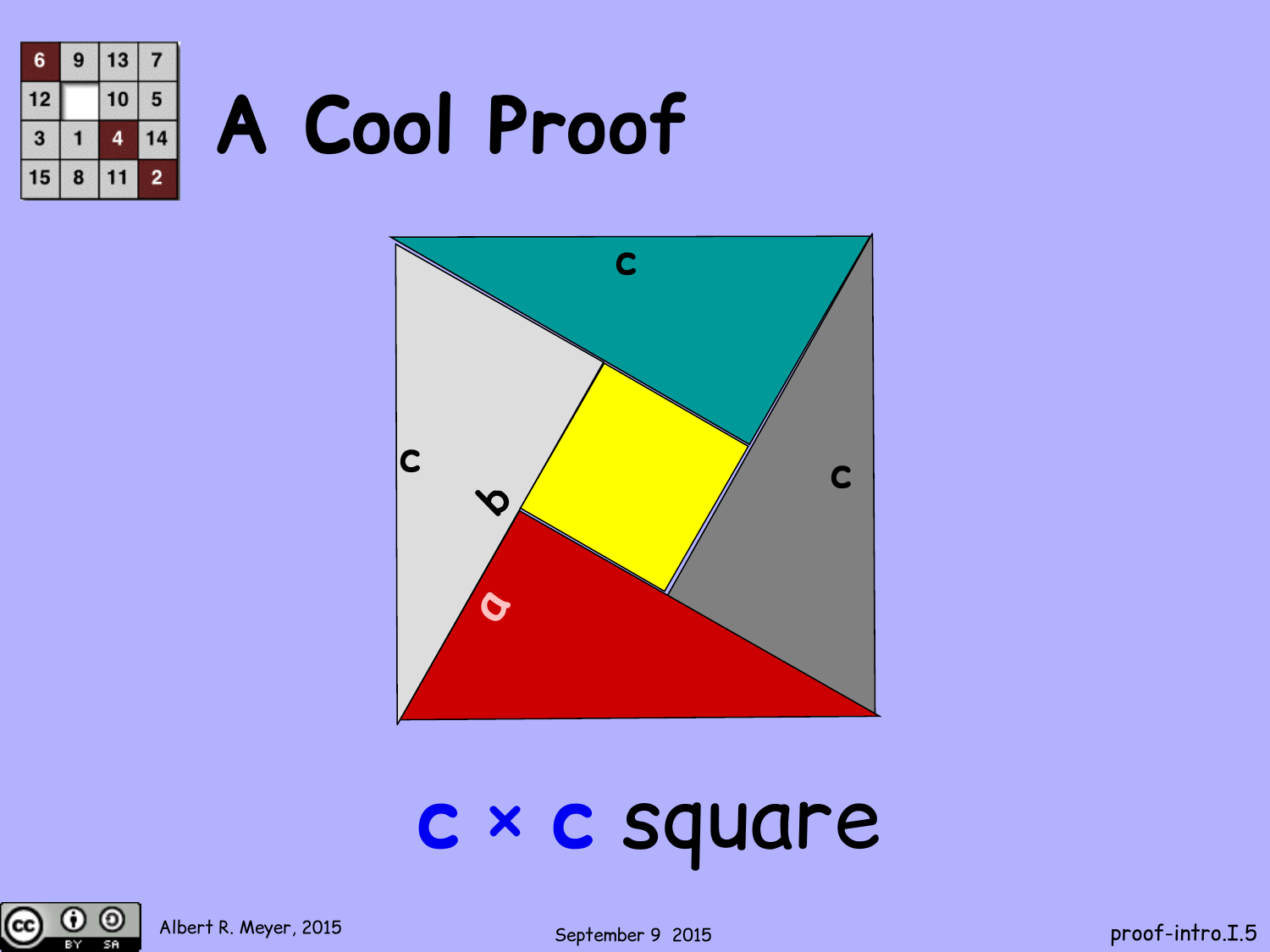

# A Cool Proof
c

c
c
b

a
a
b
c
c × c square
      proof-intro.I.5